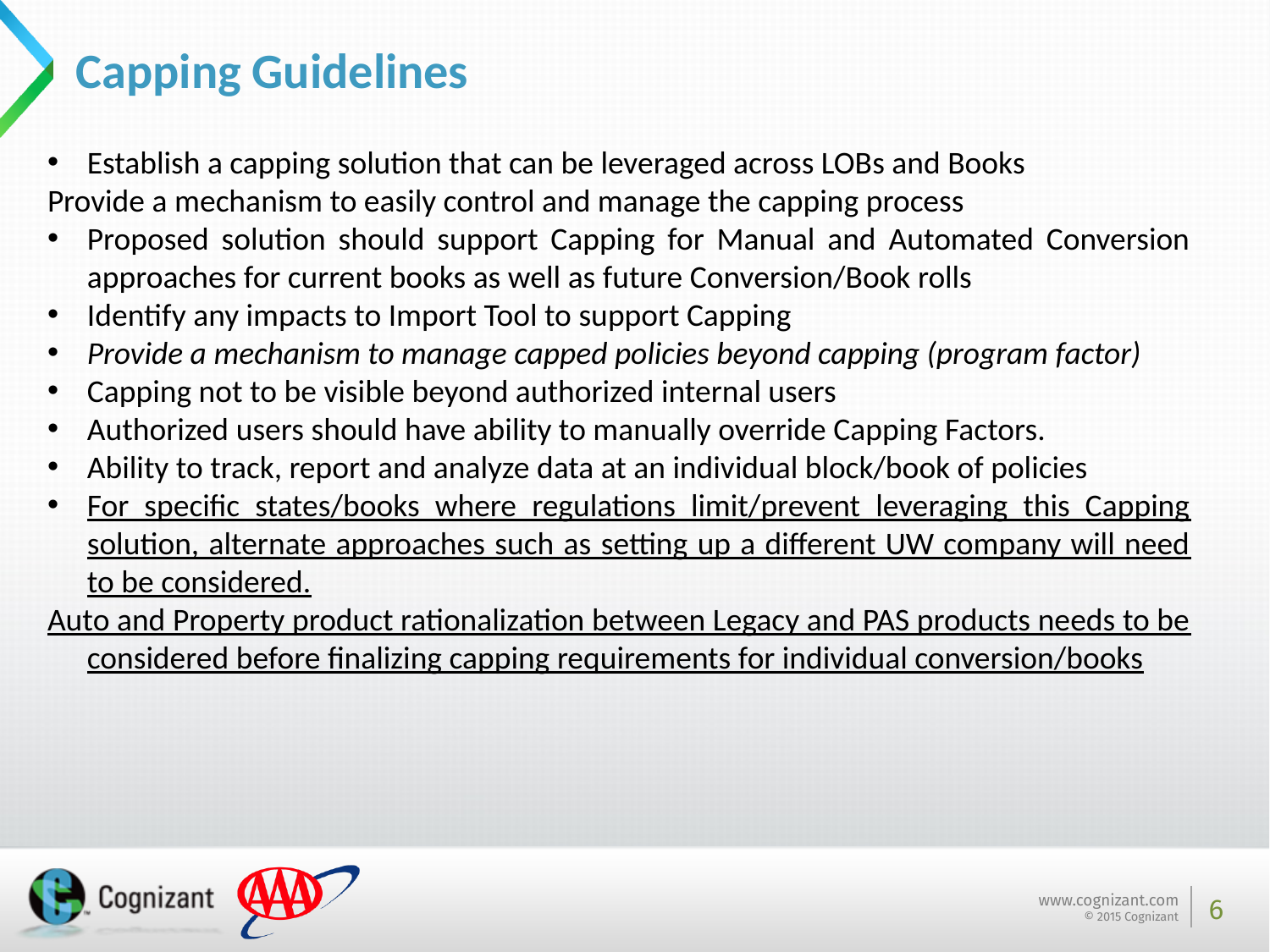

# Capping Guidelines
Establish a capping solution that can be leveraged across LOBs and Books
Provide a mechanism to easily control and manage the capping process
Proposed solution should support Capping for Manual and Automated Conversion approaches for current books as well as future Conversion/Book rolls
Identify any impacts to Import Tool to support Capping
Provide a mechanism to manage capped policies beyond capping (program factor)
Capping not to be visible beyond authorized internal users
Authorized users should have ability to manually override Capping Factors.
Ability to track, report and analyze data at an individual block/book of policies
For specific states/books where regulations limit/prevent leveraging this Capping solution, alternate approaches such as setting up a different UW company will need to be considered.
Auto and Property product rationalization between Legacy and PAS products needs to be considered before finalizing capping requirements for individual conversion/books